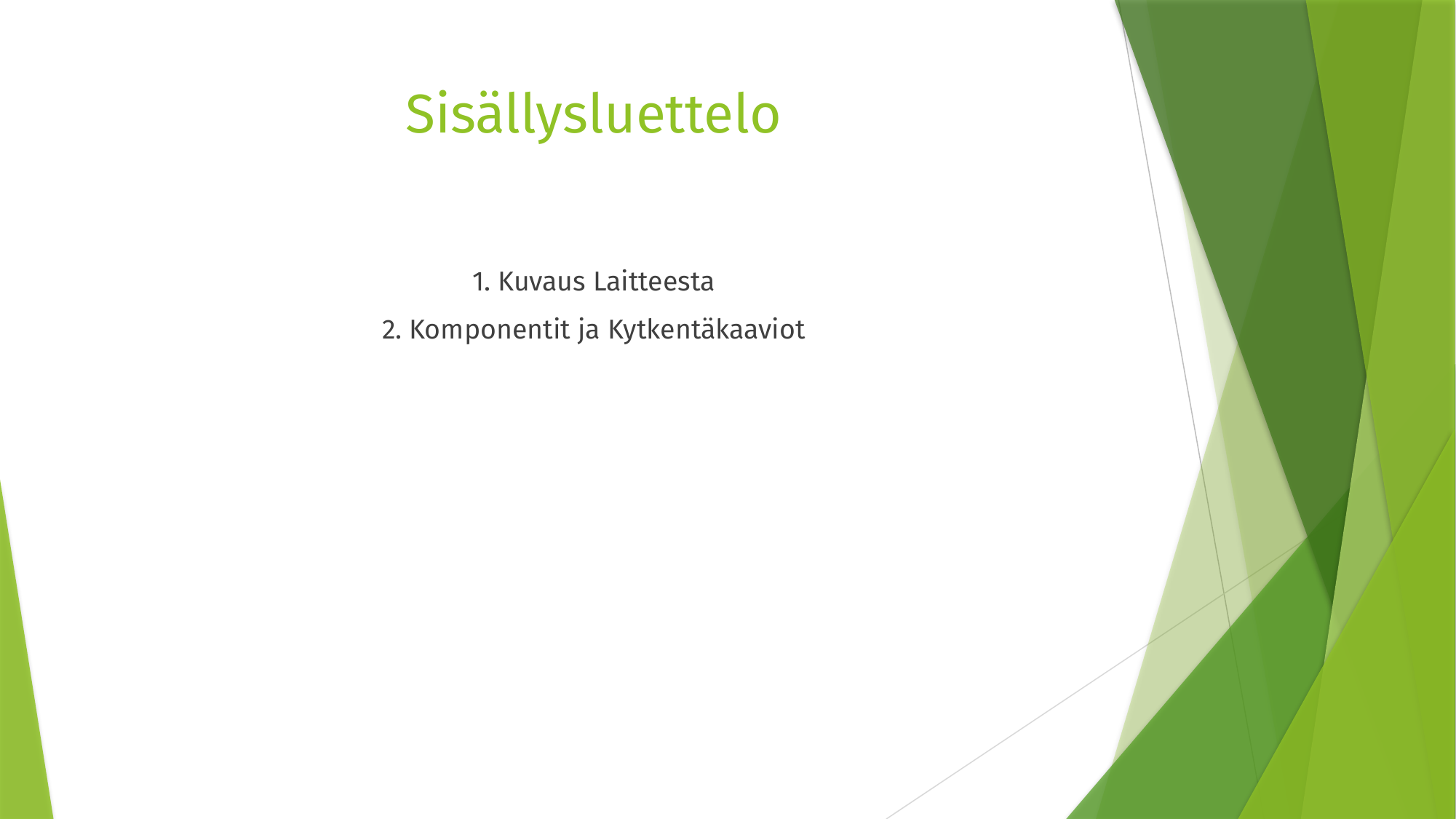

# Sisällysluettelo
1. Kuvaus Laitteesta
2. Komponentit ja Kytkentäkaaviot